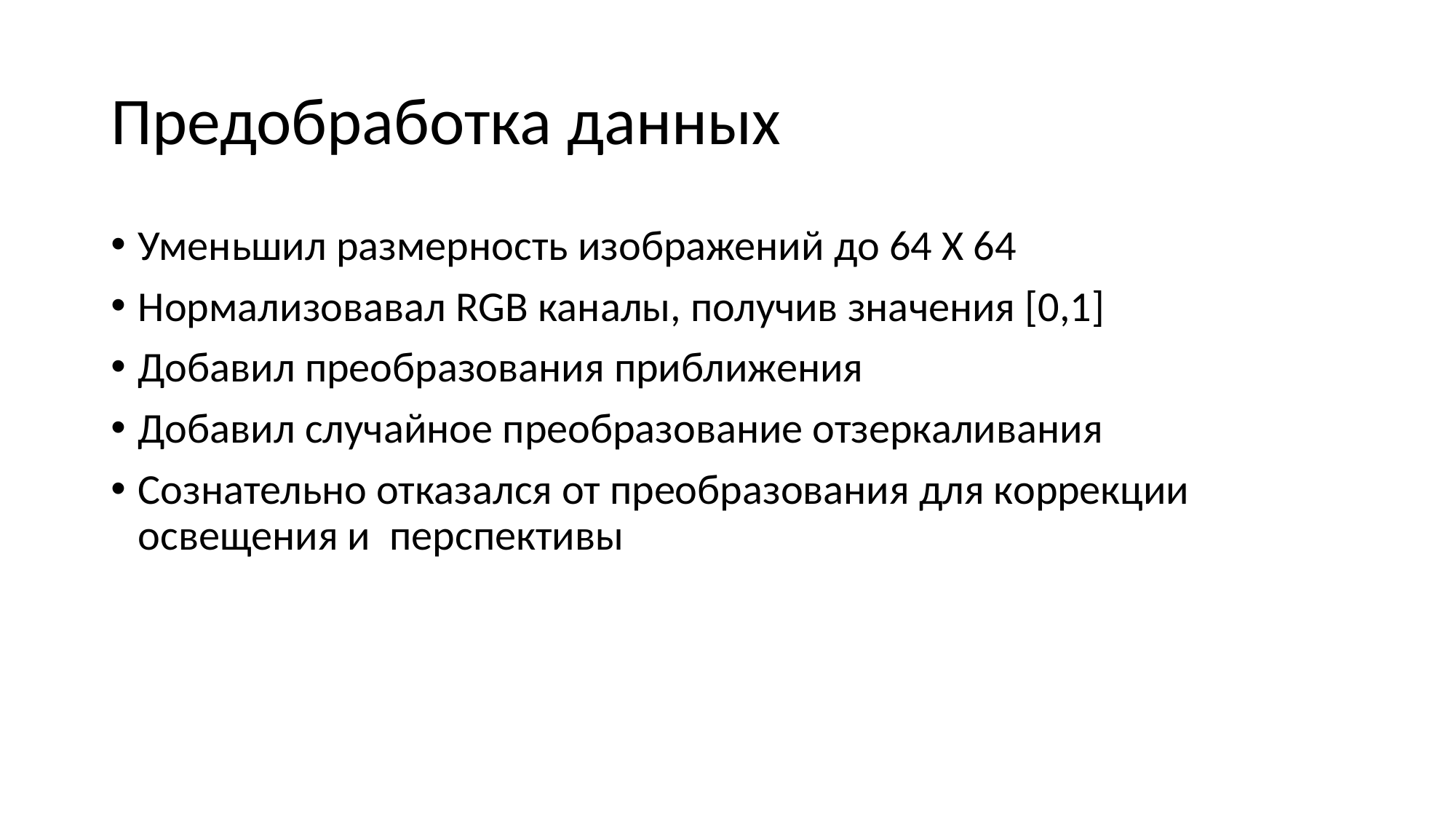

# Предобработка данных
Уменьшил размерность изображений до 64 Х 64
Нормализовавал RGB каналы, получив значения [0,1]
Добавил преобразования приближения
Добавил случайное преобразование отзеркаливания
Сознательно отказался от преобразования для коррекции освещения и  перспективы